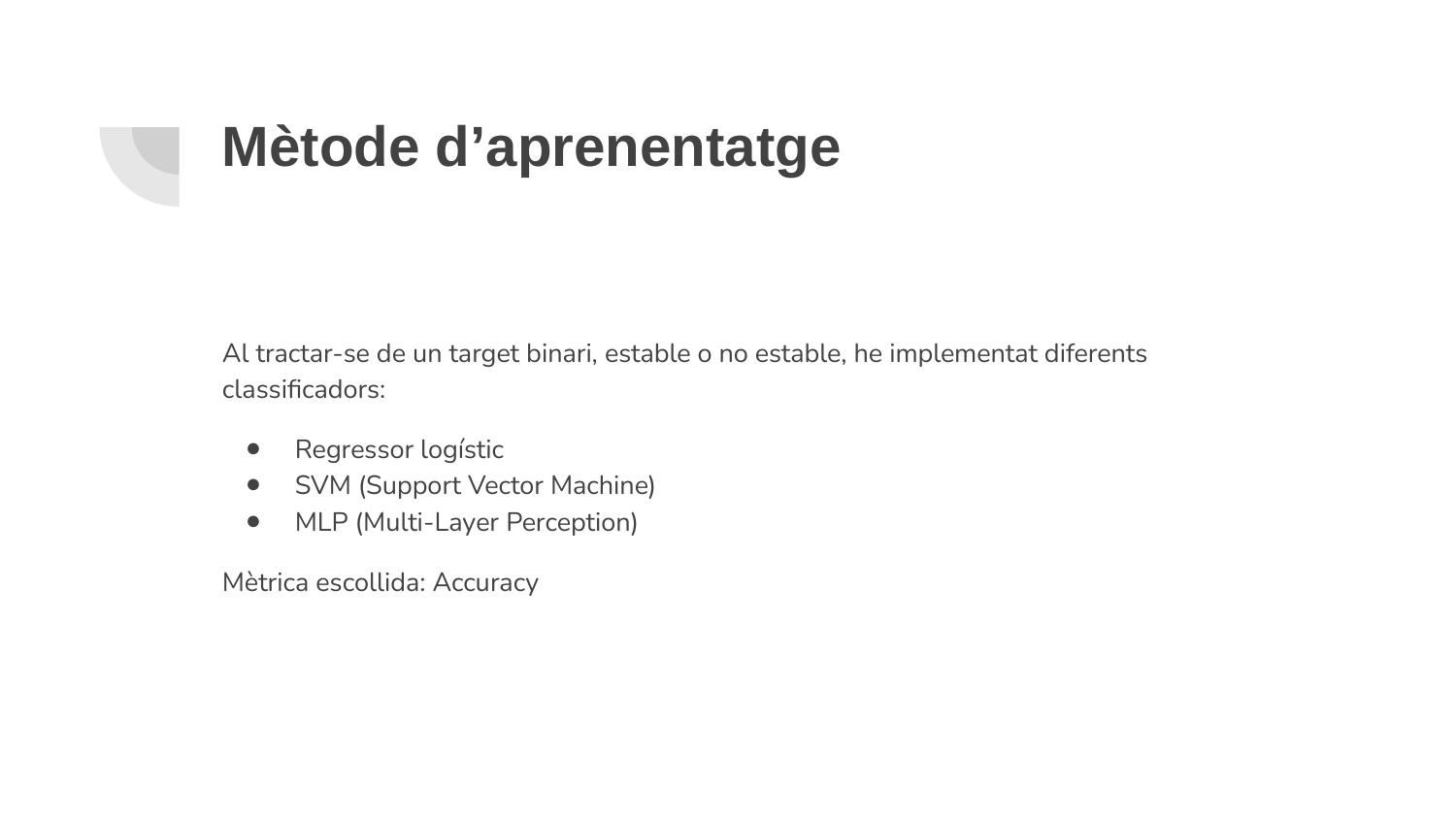

# Mètode d’aprenentatge
Al tractar-se de un target binari, estable o no estable, he implementat diferents classificadors:
Regressor logístic
SVM (Support Vector Machine)
MLP (Multi-Layer Perception)
Mètrica escollida: Accuracy